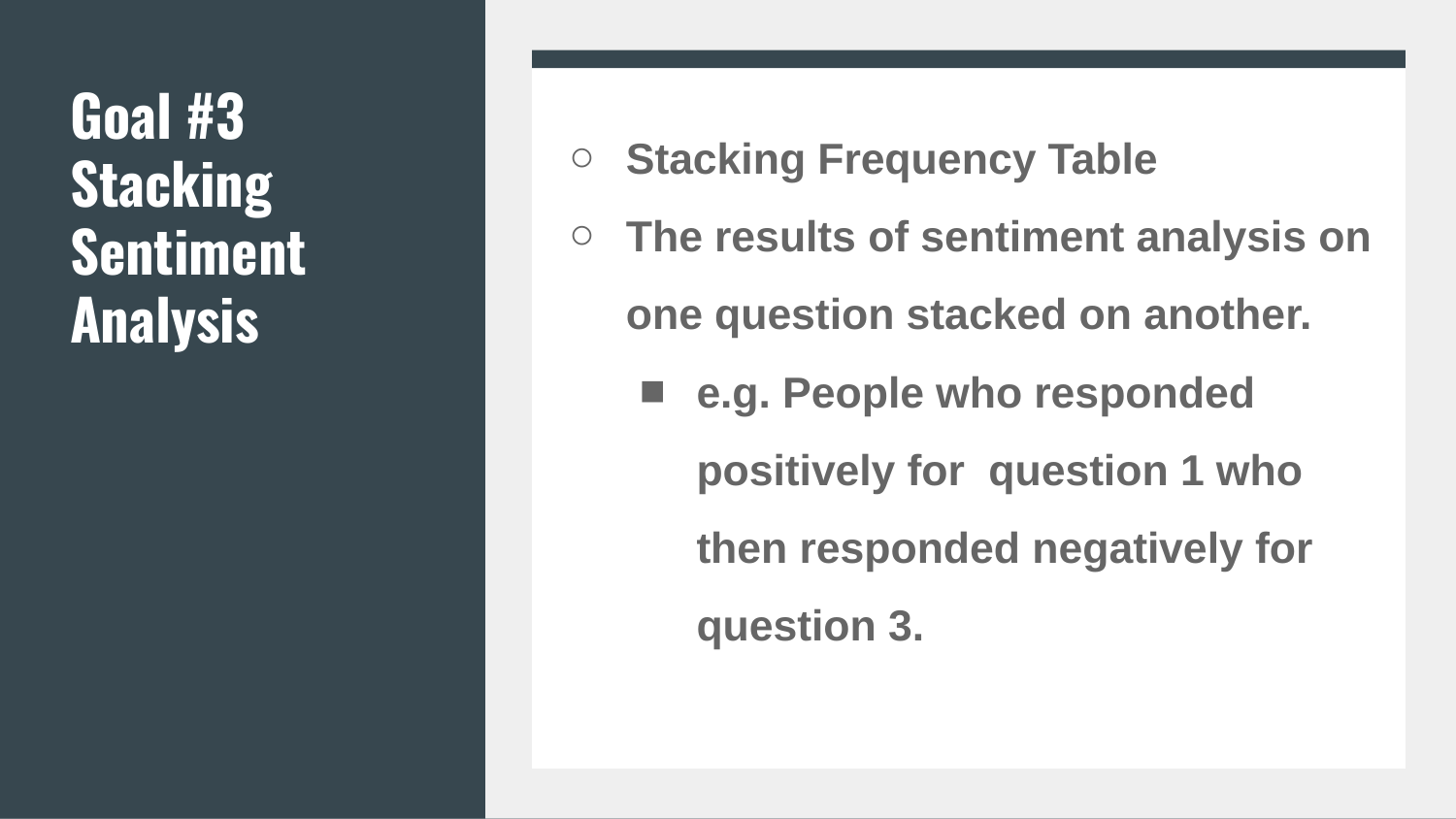

# Goal #3
Stacking Sentiment Analysis

Stacking Frequency Table
The results of sentiment analysis on one question stacked on another.
e.g. People who responded positively for  question 1 who then responded negatively for question 3.